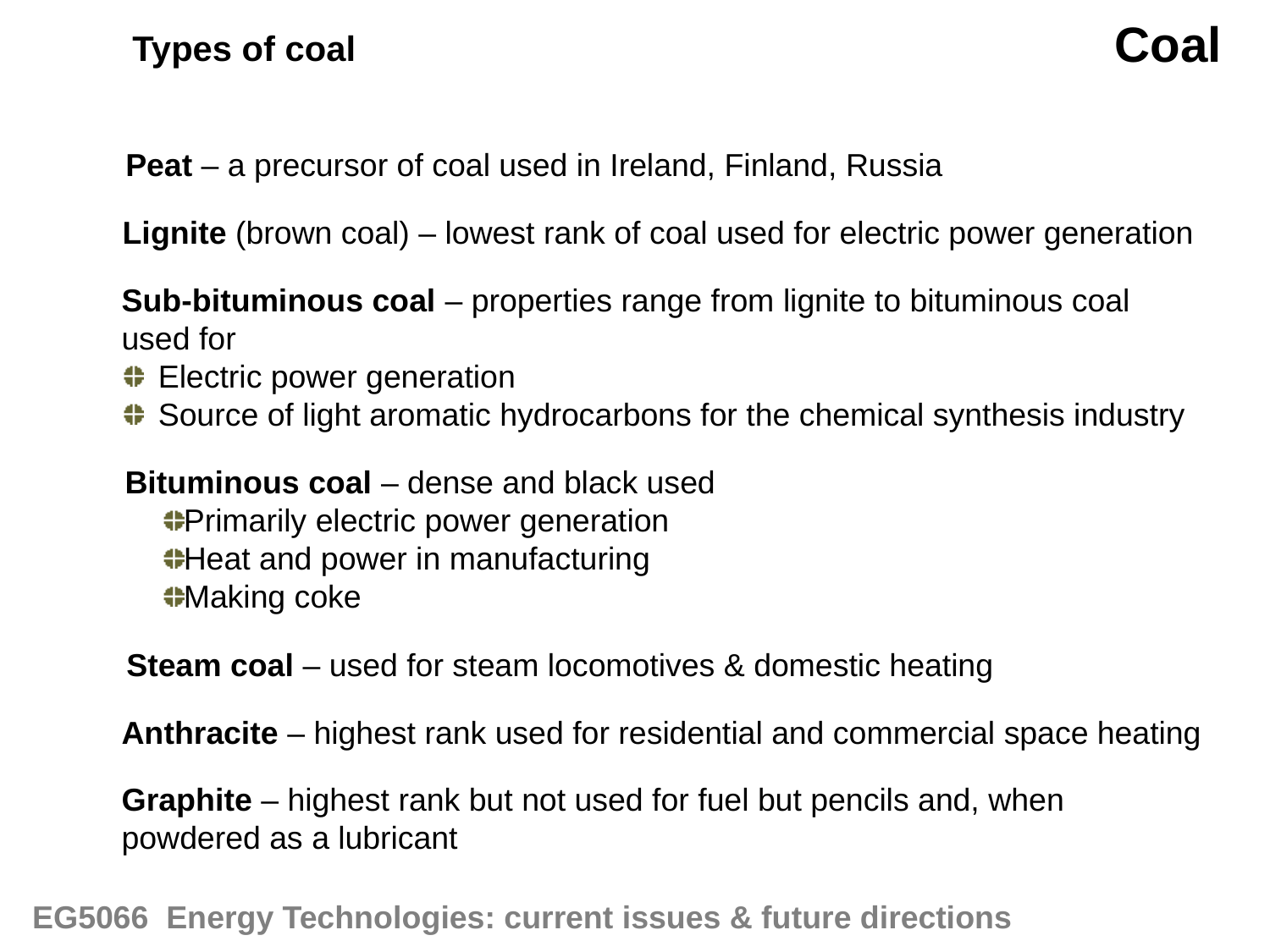

Coal
Types of coal
Peat – a precursor of coal used in Ireland, Finland, Russia
Lignite (brown coal) – lowest rank of coal used for electric power generation
Sub-bituminous coal – properties range from lignite to bituminous coal used for
Electric power generation
Source of light aromatic hydrocarbons for the chemical synthesis industry
Bituminous coal – dense and black used
Primarily electric power generation
Heat and power in manufacturing
Making coke
Steam coal – used for steam locomotives & domestic heating
Anthracite – highest rank used for residential and commercial space heating
Graphite – highest rank but not used for fuel but pencils and, when powdered as a lubricant
EG5066  Energy Technologies: current issues & future directions